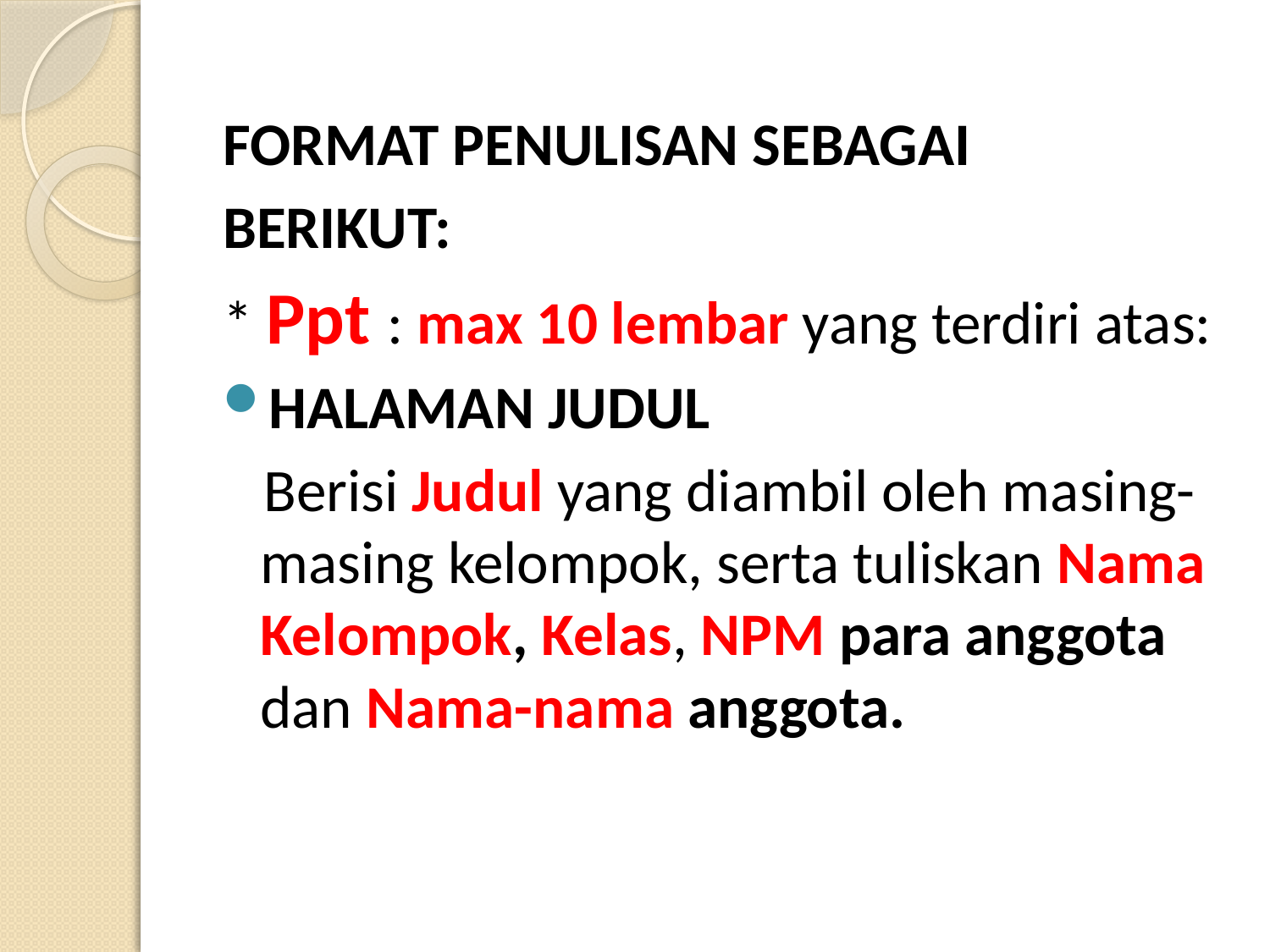

FORMAT PENULISAN SEBAGAI
BERIKUT:
* Ppt : max 10 lembar yang terdiri atas:
HALAMAN JUDUL
   Berisi Judul yang diambil oleh masing-masing kelompok, serta tuliskan Nama Kelompok, Kelas, NPM para anggota dan Nama-nama anggota.